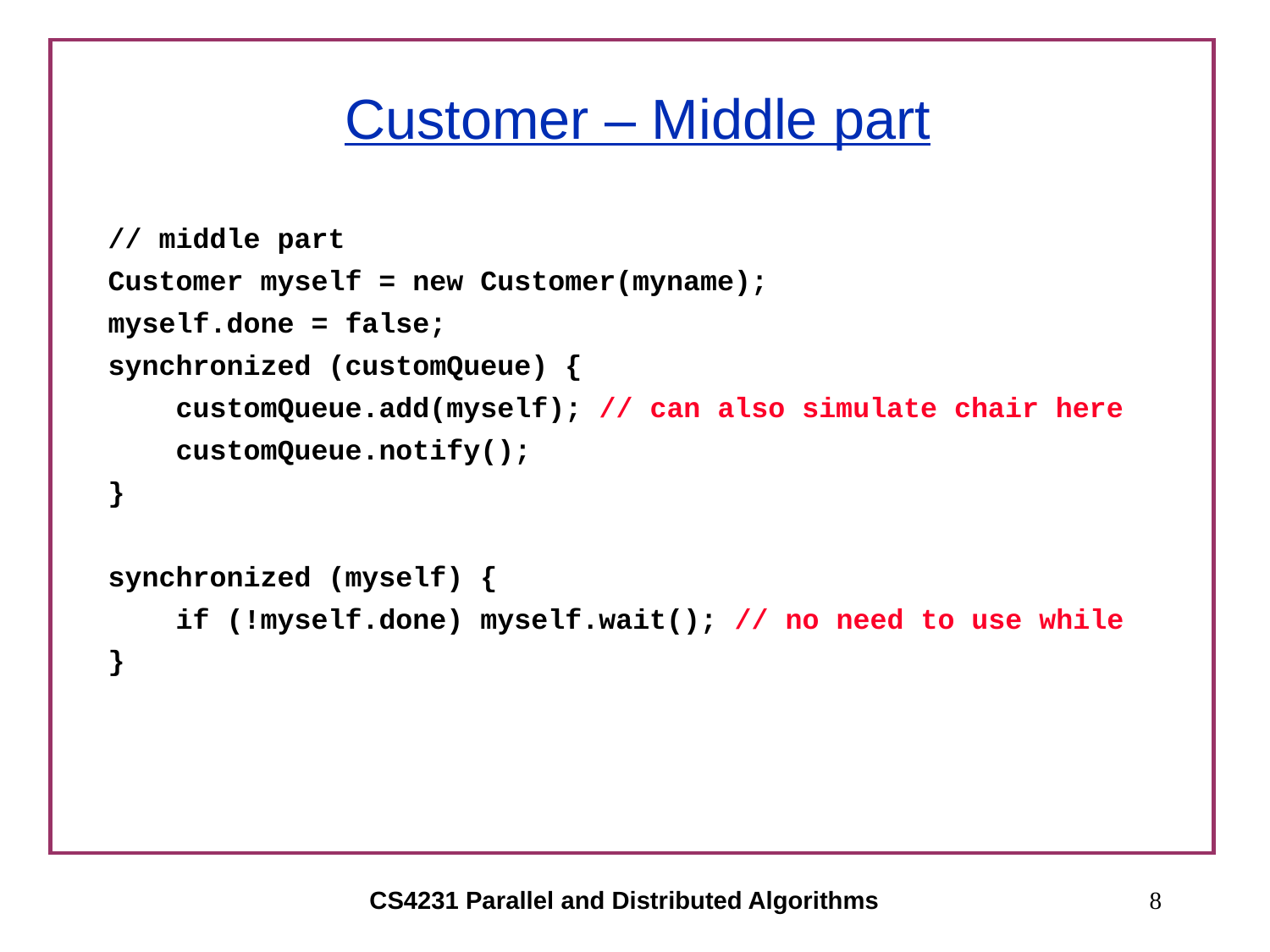

# Customer – Middle part

// middle part
Customer myself = new Customer(myname);
myself.done = false;
synchronized (customQueue) {
    customQueue.add(myself); // can also simulate chair here
    customQueue.notify();
}

synchronized (myself) {
    if (!myself.done) myself.wait(); // no need to use while
}
CS4231 Parallel and Distributed Algorithms
8